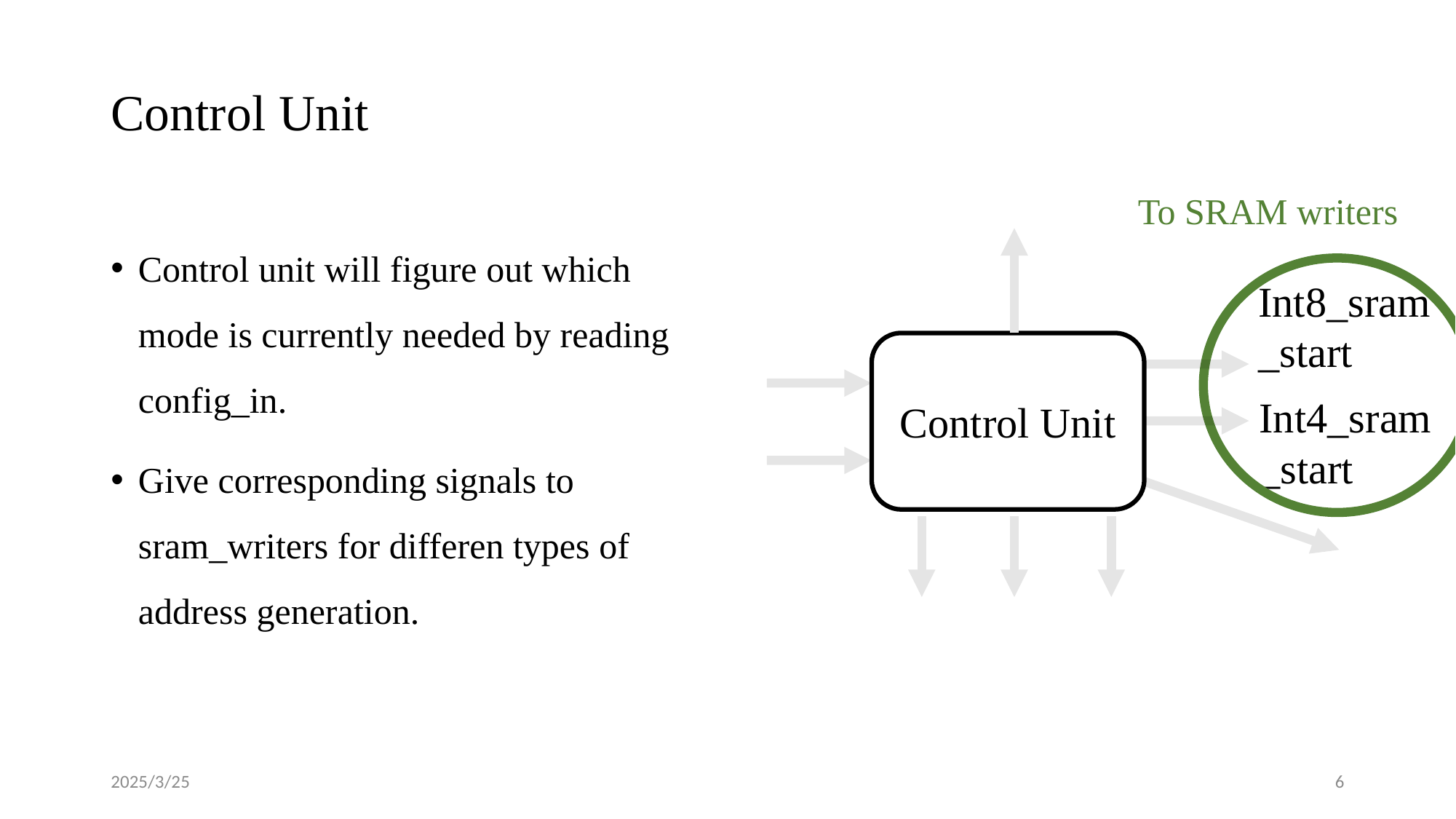

# Control Unit
To SRAM writers
Control unit will figure out which mode is currently needed by reading config_in.
Give corresponding signals to sram_writers for differen types of address generation.

Int8_sram_start
Control Unit
Int4_sram_start
2025/3/25
6